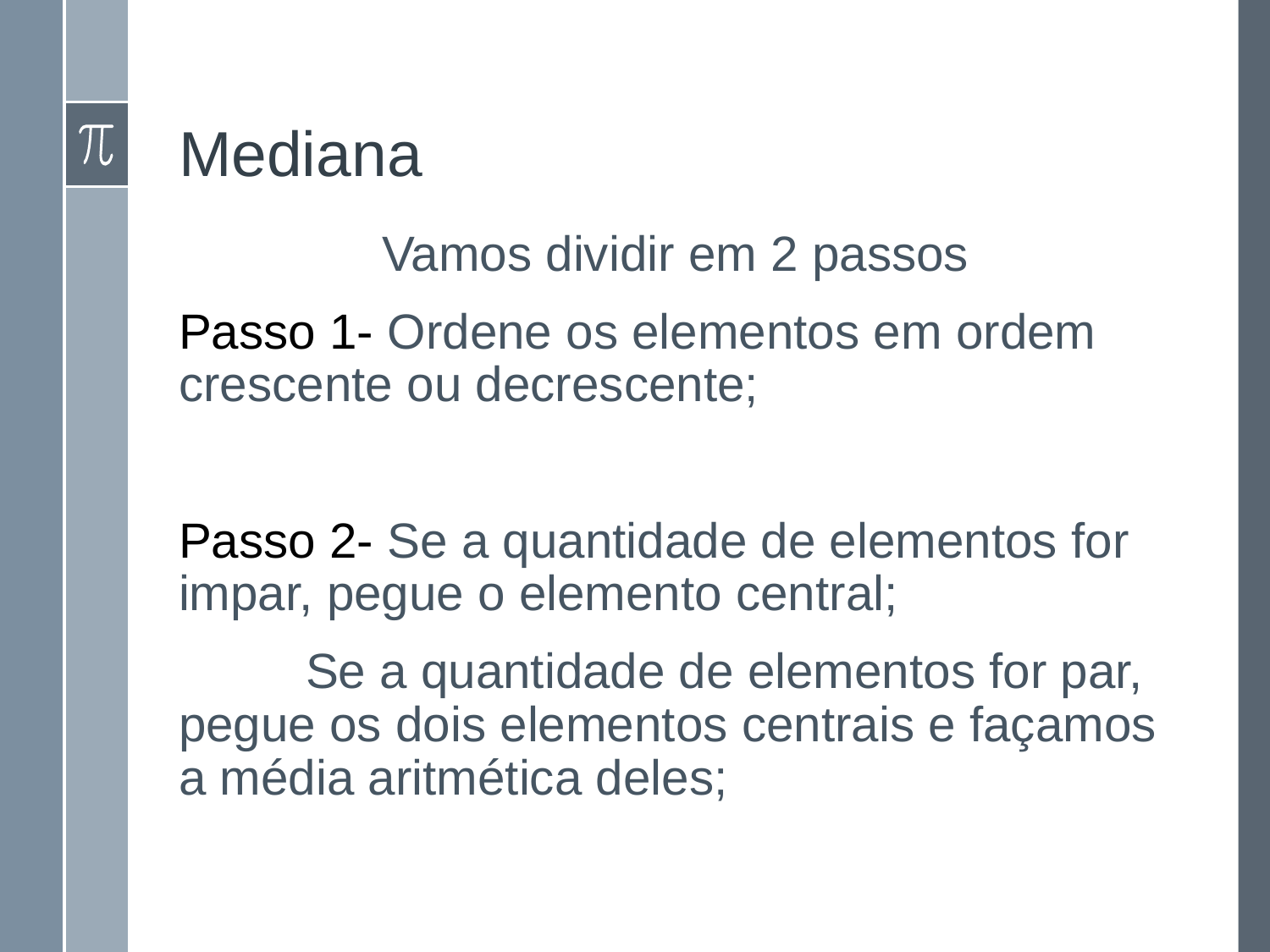

# Mediana
Vamos dividir em 2 passos
Passo 1- Ordene os elementos em ordem crescente ou decrescente;

Passo 2- Se a quantidade de elementos for impar, pegue o elemento central;
	Se a quantidade de elementos for par, pegue os dois elementos centrais e façamos a média aritmética deles;